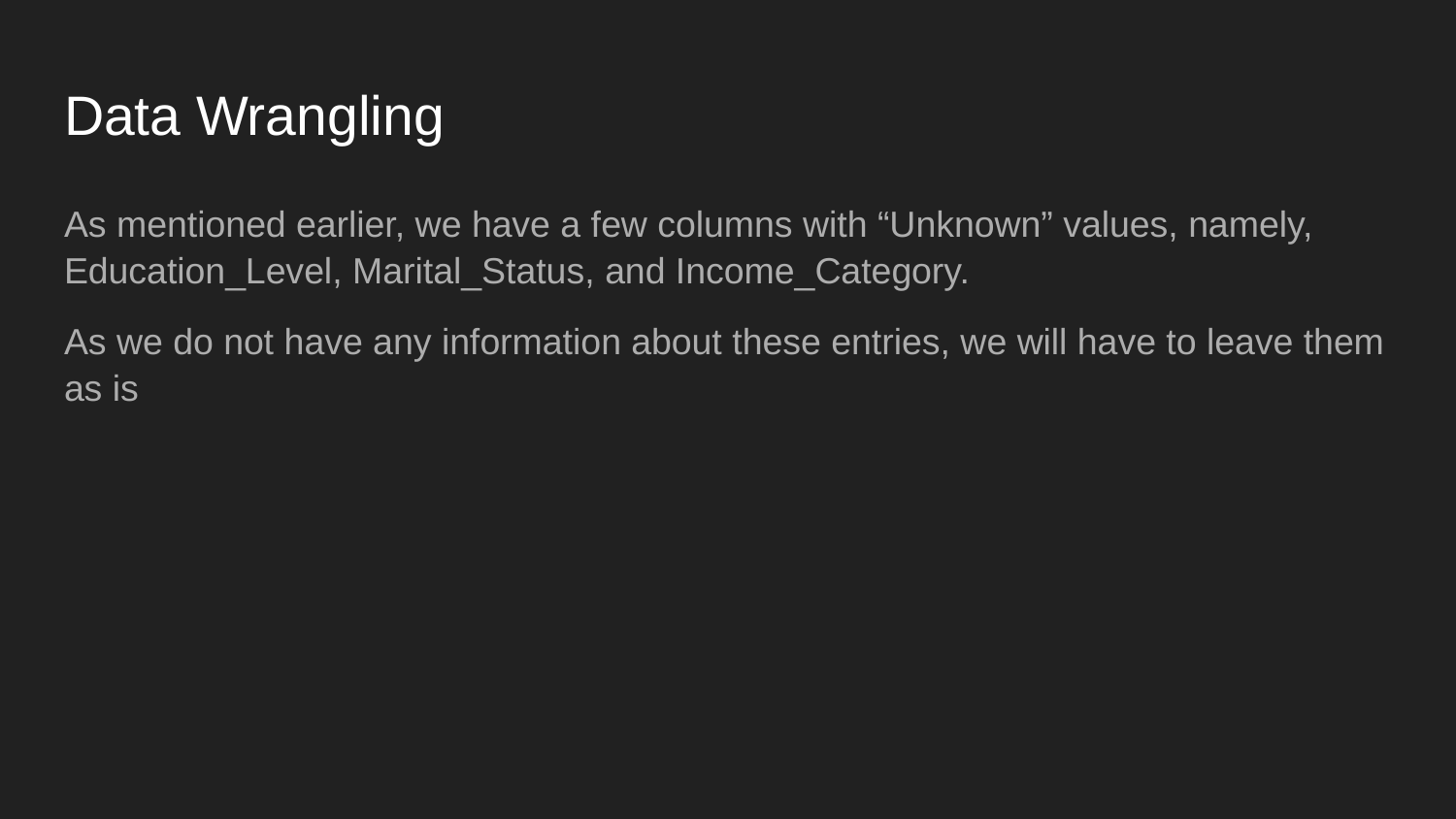

# Data Wrangling
As mentioned earlier, we have a few columns with “Unknown” values, namely, Education_Level, Marital_Status, and Income_Category.
As we do not have any information about these entries, we will have to leave them as is